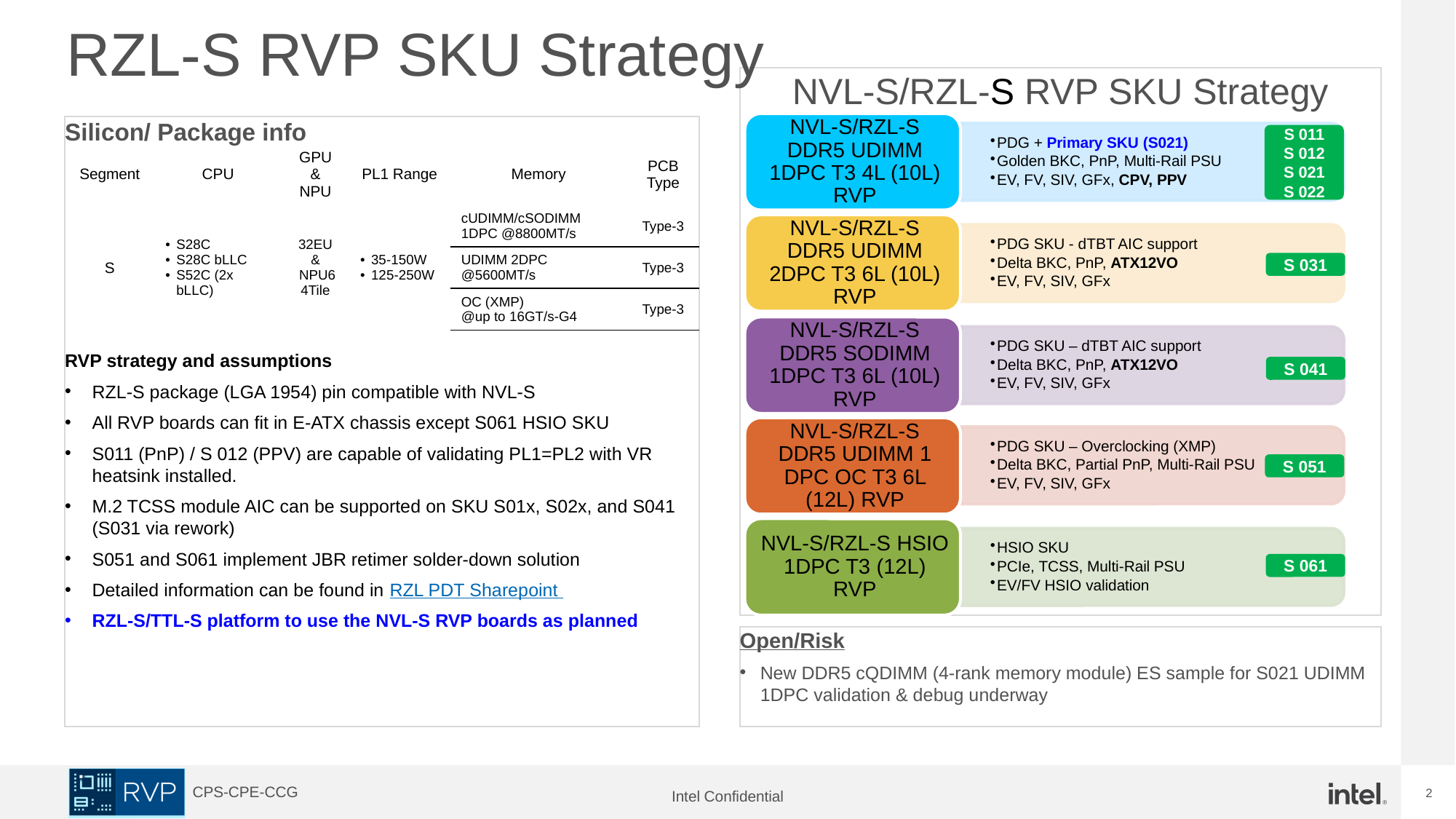

RZL-S RVP SKU Strategy
NVL-S/RZL-S RVP SKU Strategy

PDG + Primary SKU (S021)
Golden BKC, PnP, Multi-Rail PSU
EV, FV, SIV, GFx, CPV, PPV
NVL-S/RZL-S DDR5 UDIMM 1DPC T3 4L (10L) RVP
PDG SKU - dTBT AIC support
Delta BKC, PnP, ATX12VO
EV, FV, SIV, GFx
NVL-S/RZL-S DDR5 UDIMM 2DPC T3 6L (10L) RVP
PDG SKU – Overclocking (XMP)
Delta BKC, Partial PnP, Multi-Rail PSU
EV, FV, SIV, GFx
NVL-S/RZL-S DDR5 UDIMM 1 DPC OC T3 6L (12L) RVP
PDG SKU – dTBT AIC support
Delta BKC, PnP, ATX12VO
EV, FV, SIV, GFx
NVL-S/RZL-S DDR5 SODIMM 1DPC T3 6L (10L) RVP
HSIO SKU
PCIe, TCSS, Multi-Rail PSU
EV/FV HSIO validation
NVL-S/RZL-S HSIO 1DPC T3 (12L) RVP
Silicon/ Package info

RVP strategy and assumptions
RZL-S package (LGA 1954) pin compatible with NVL-S
All RVP boards can fit in E-ATX chassis except S061 HSIO SKU
S011 (PnP) / S 012 (PPV) are capable of validating PL1=PL2 with VR heatsink installed.
M.2 TCSS module AIC can be supported on SKU S01x, S02x, and S041 (S031 via rework)
S051 and S061 implement JBR retimer solder-down solution
Detailed information can be found in RZL PDT Sharepoint
RZL-S/TTL-S platform to use the NVL-S RVP boards as planned

S 011
S 012
S 021
S 022
| Segment | CPU | GPU & NPU | PL1 Range | Memory | PCB Type |
| --- | --- | --- | --- | --- | --- |
| S | S28C S28C bLLC S52C (2x bLLC) | 32EU & NPU6 4Tile | 35-150W 125-250W | cUDIMM/cSODIMM 1DPC @8800MT/s | Type-3 |
|  |  |  |  | UDIMM 2DPC @5600MT/s | Type-3 |
|  |  |  |  | OC (XMP) @up to 16GT/s-G4 | Type-3 |
S 031
S 041
S 051
S 061
Open/Risk
New DDR5 cQDIMM (4-rank memory module) ES sample for S021 UDIMM 1DPC validation & debug underway